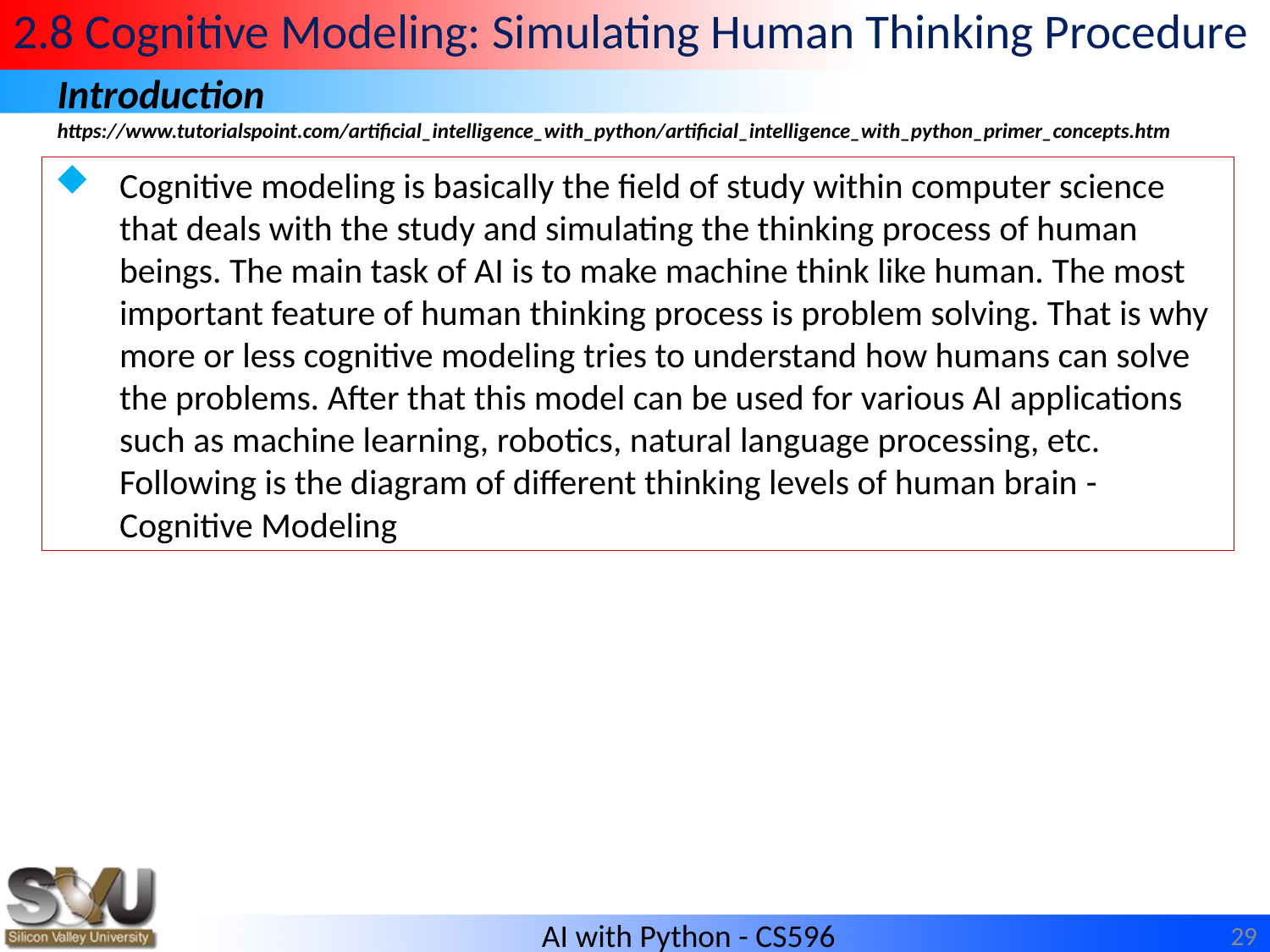

# 2.8 Cognitive Modeling: Simulating Human Thinking Procedure
Introduction
https://www.tutorialspoint.com/artificial_intelligence_with_python/artificial_intelligence_with_python_primer_concepts.htm
Cognitive modeling is basically the field of study within computer science that deals with the study and simulating the thinking process of human beings. The main task of AI is to make machine think like human. The most important feature of human thinking process is problem solving. That is why more or less cognitive modeling tries to understand how humans can solve the problems. After that this model can be used for various AI applications such as machine learning, robotics, natural language processing, etc. Following is the diagram of different thinking levels of human brain - Cognitive Modeling
29
AI with Python - CS596